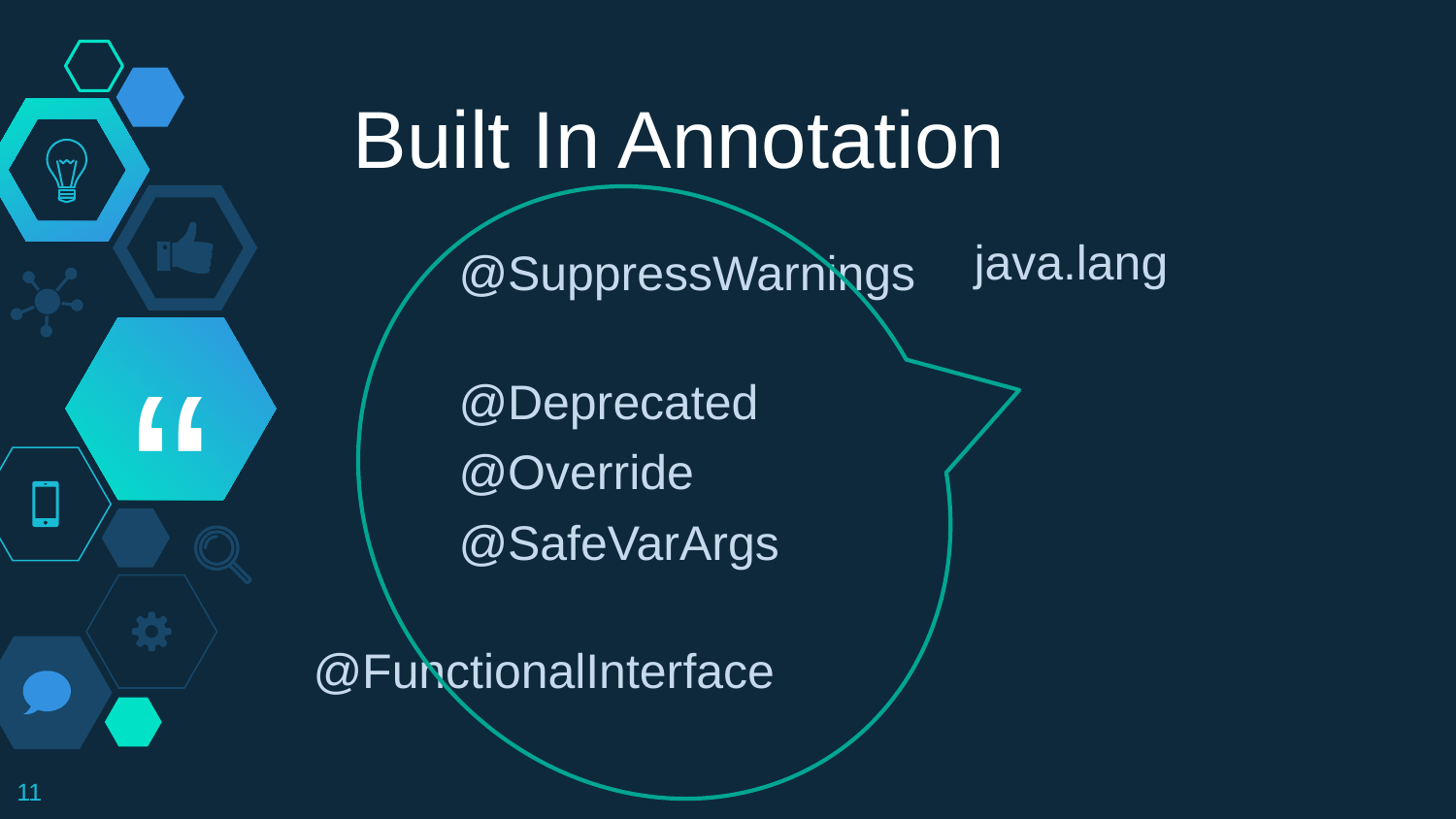

Built In Annotation
java.lang

	@SuppressWarnings
	@Deprecated
	@Override
	@SafeVarArgs
	@FunctionalInterface

11